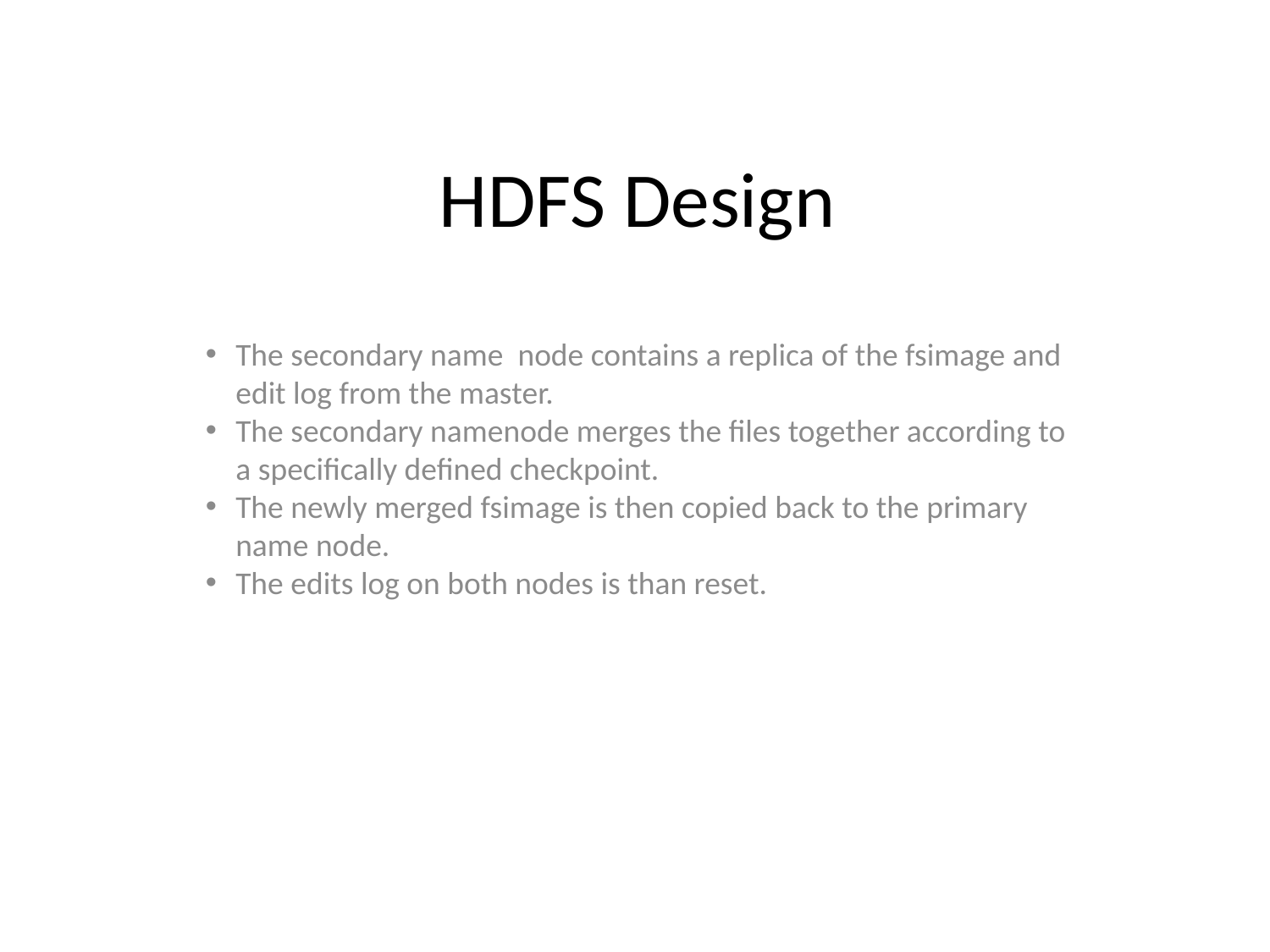

HDFS Design
The secondary name  node contains a replica of the fsimage and edit log from the master.
The secondary namenode merges the files together according to a specifically defined checkpoint.
The newly merged fsimage is then copied back to the primary name node.
The edits log on both nodes is than reset.